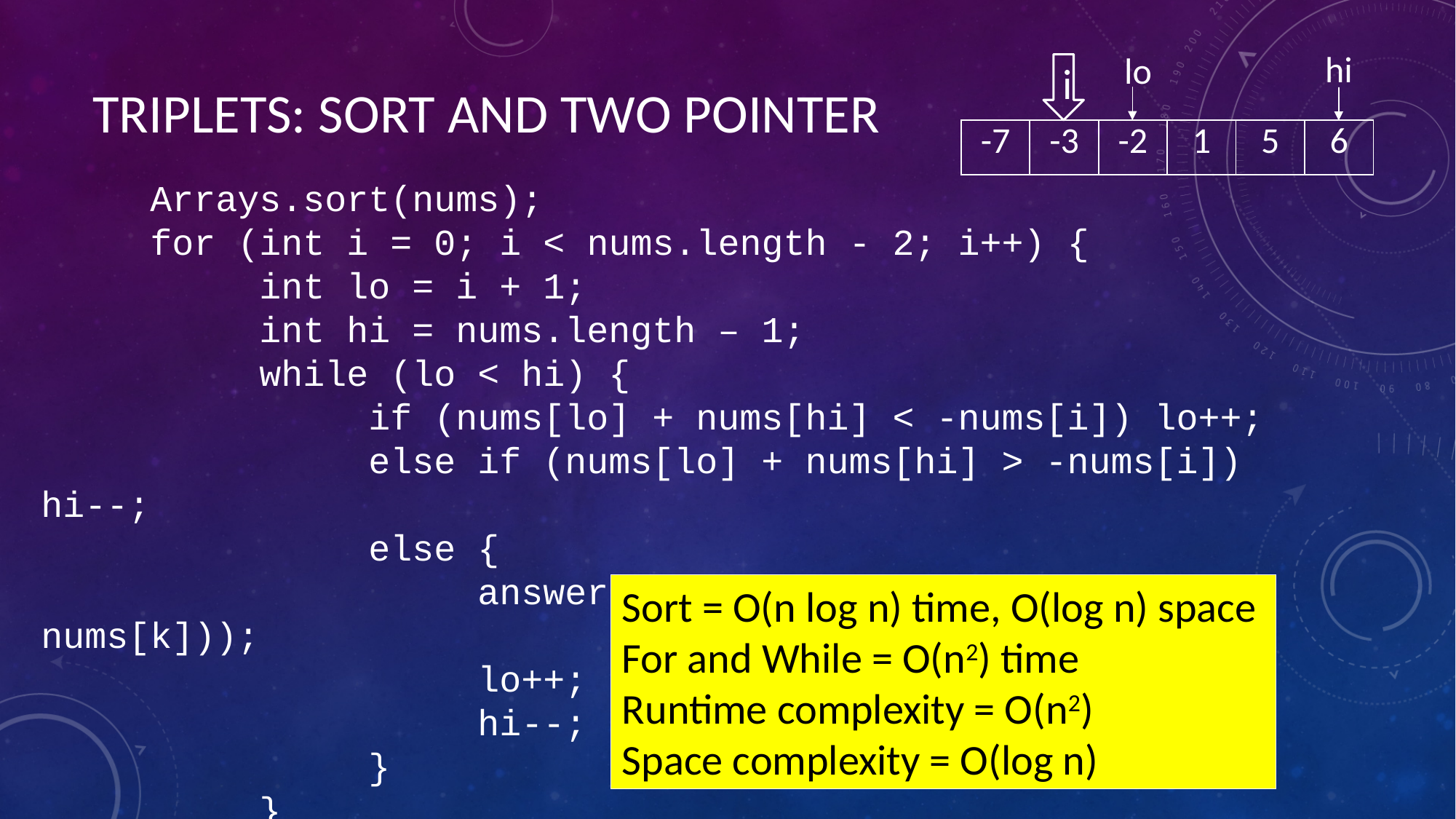

hi
lo
i
# Triplets: Sort and Two Pointer
| -7 | -3 | -2 | 1 | 5 | 6 |
| --- | --- | --- | --- | --- | --- |
	Arrays.sort(nums);
	for (int i = 0; i < nums.length - 2; i++) {
		int lo = i + 1;
		int hi = nums.length – 1;
		while (lo < hi) {
			if (nums[lo] + nums[hi] < -nums[i]) lo++;
			else if (nums[lo] + nums[hi] > -nums[i]) hi--;
			else {
				answer.add(List.of(nums[i], nums[j], nums[k]));
				lo++;
				hi--;
			}
		}
	}
Sort = O(n log n) time, O(log n) space
For and While = O(n2) time
Runtime complexity = O(n2)
Space complexity = O(log n)